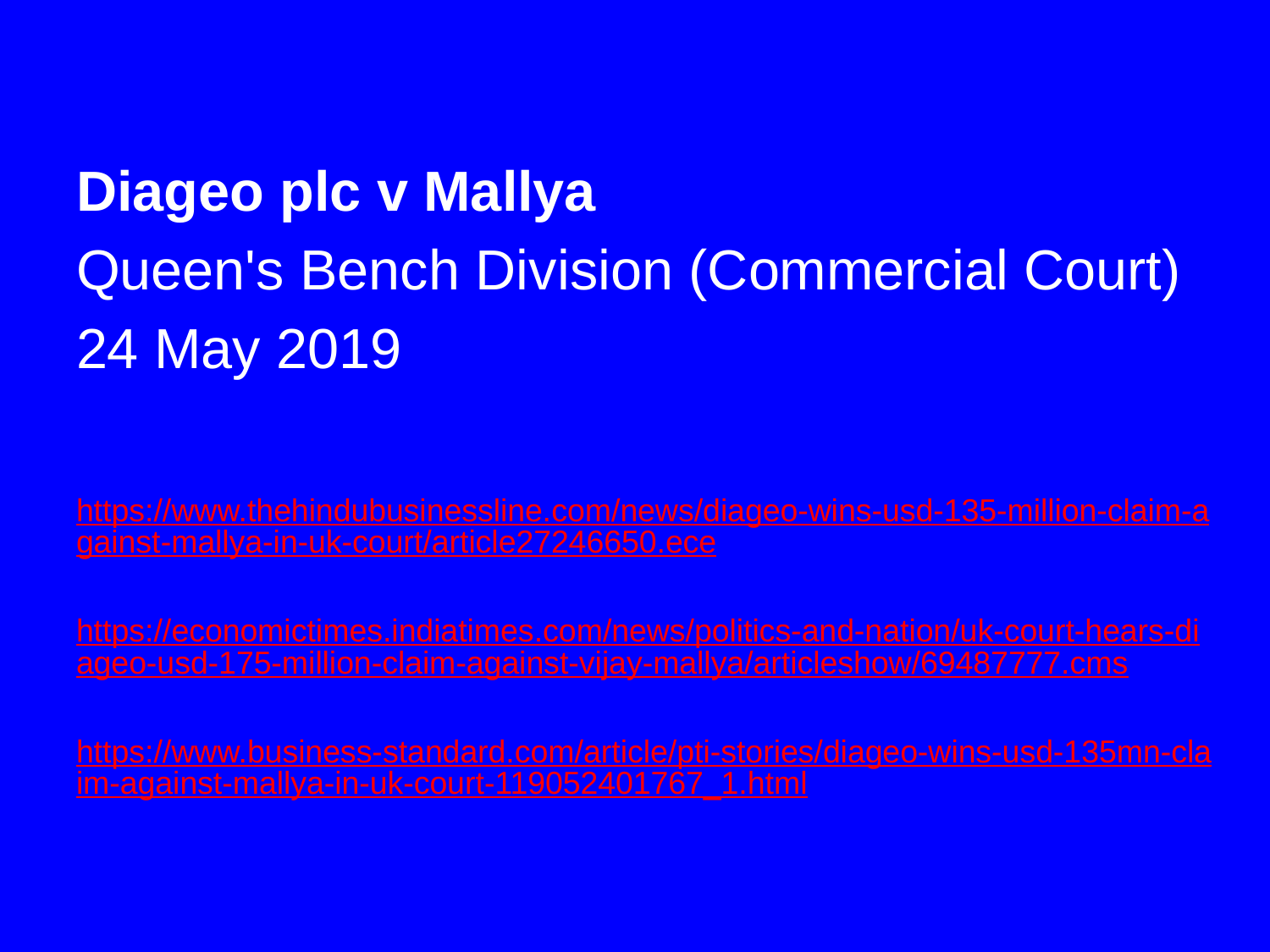

#
Diageo plc v Mallya
Queen's Bench Division (Commercial Court)
24 May 2019

https://www.thehindubusinessline.com/news/diageo-wins-usd-135-million-claim-against-mallya-in-uk-court/article27246650.ece

https://economictimes.indiatimes.com/news/politics-and-nation/uk-court-hears-diageo-usd-175-million-claim-against-vijay-mallya/articleshow/69487777.cms

https://www.business-standard.com/article/pti-stories/diageo-wins-usd-135mn-claim-against-mallya-in-uk-court-119052401767_1.html